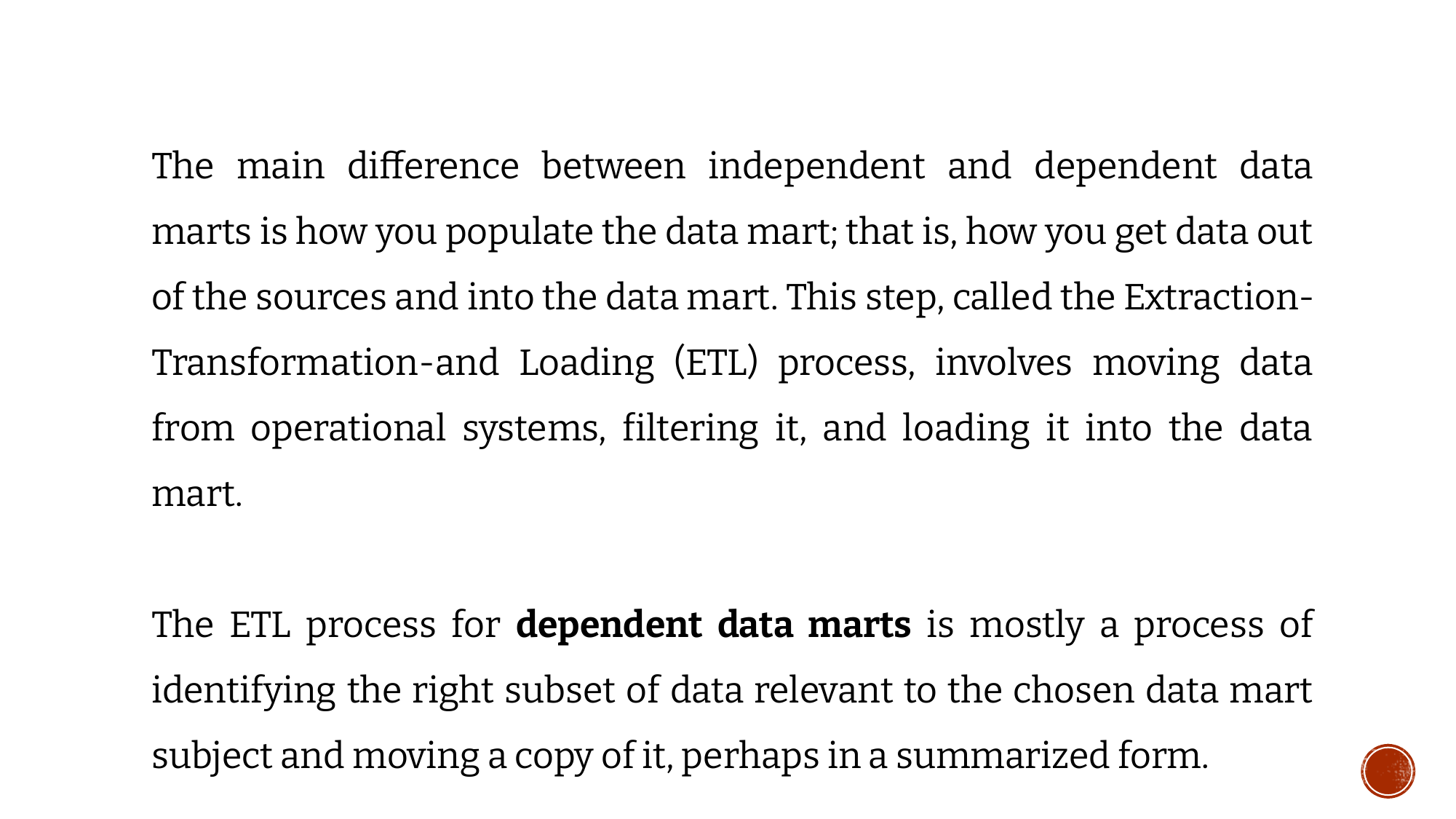

The main difference between independent and dependent data marts is how you populate the data mart; that is, how you get data out of the sources and into the data mart. This step, called the Extraction-Transformation-and Loading (ETL) process, involves moving data from operational systems, filtering it, and loading it into the data mart.

The ETL process for dependent data marts is mostly a process of identifying the right subset of data relevant to the chosen data mart subject and moving a copy of it, perhaps in a summarized form.